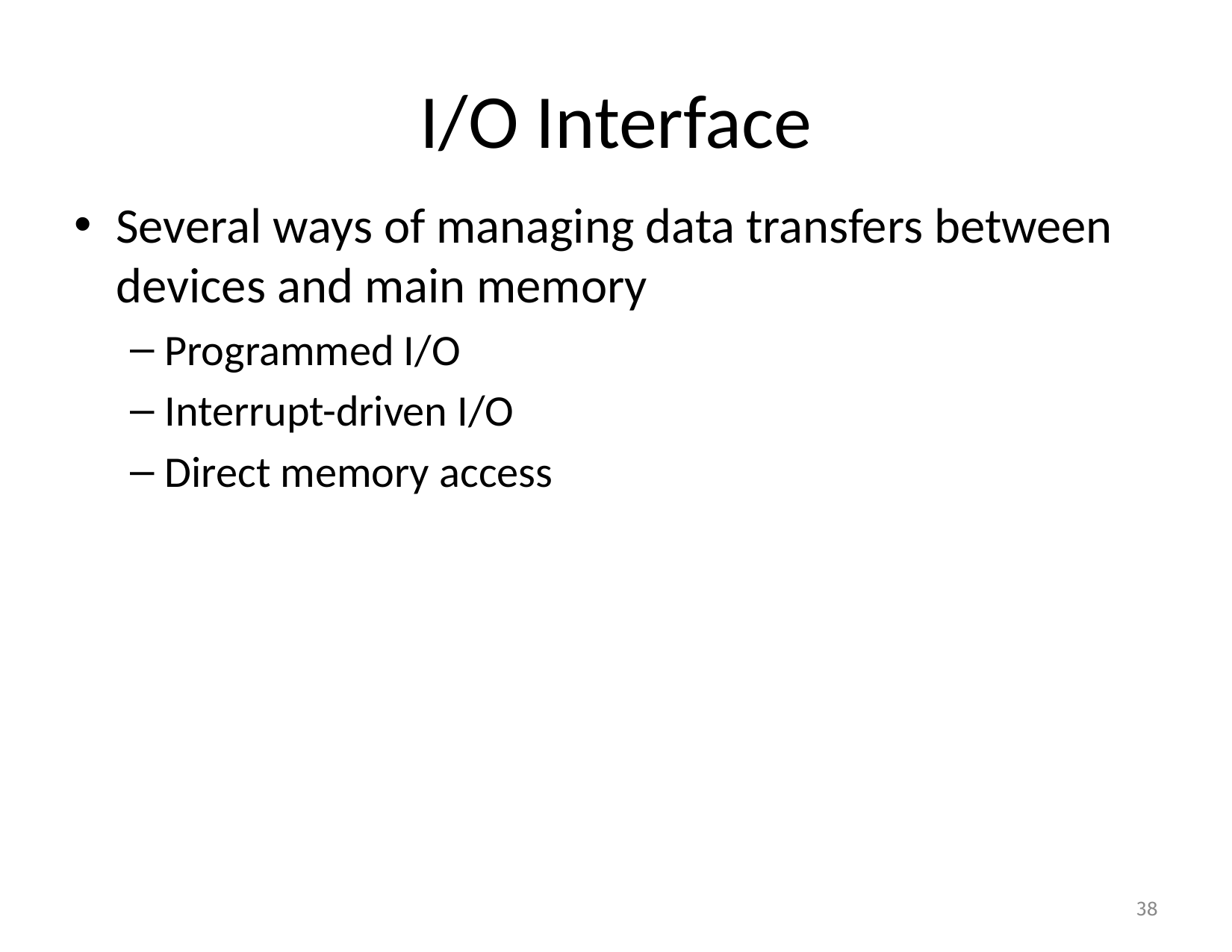

# I/O Interface
Several ways of managing data transfers between devices and main memory
Programmed I/O
Interrupt-driven I/O
Direct memory access
38